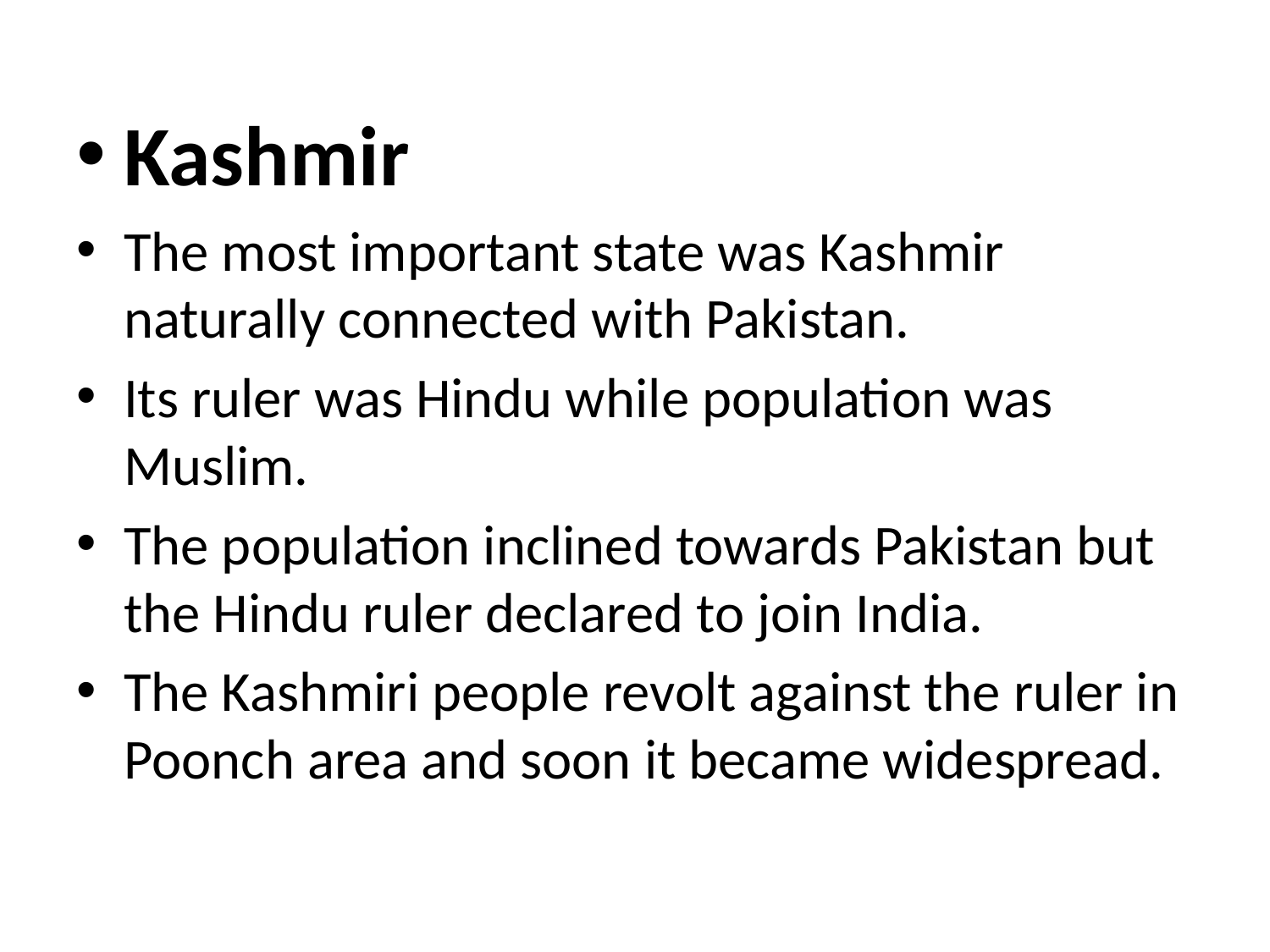

#
Kashmir
The most important state was Kashmir naturally connected with Pakistan.
Its ruler was Hindu while population was Muslim.
The population inclined towards Pakistan but the Hindu ruler declared to join India.
The Kashmiri people revolt against the ruler in Poonch area and soon it became widespread.